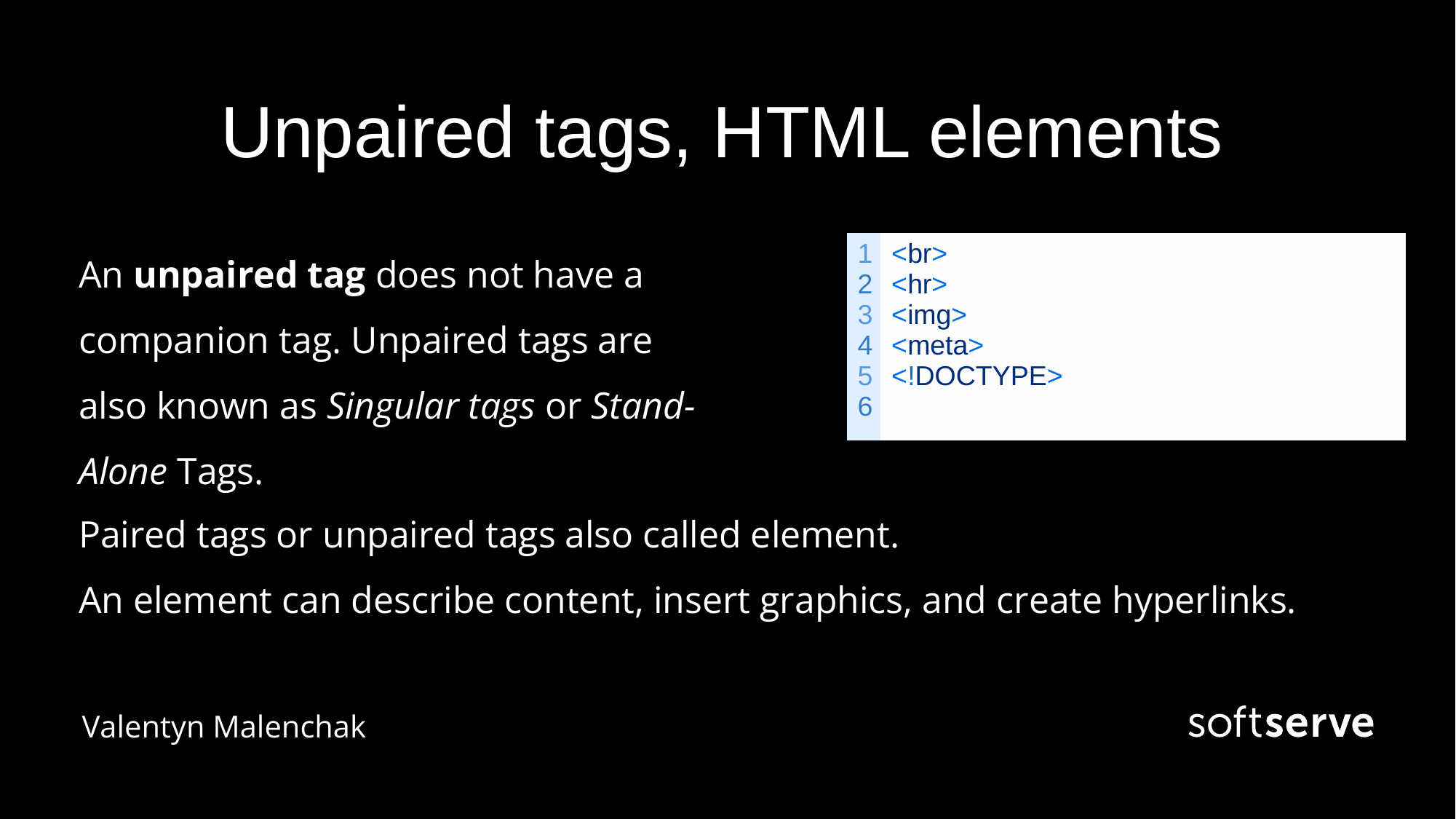

# Unpaired tags, HTML elements
An unpaired tag does not have a companion tag. Unpaired tags are also known as Singular tags or Stand-Alone Tags.
| 1 2 3 4 5 6 | <br> <hr> <img> <meta> <!DOCTYPE> |
| --- | --- |
Paired tags or unpaired tags also called element.
An element can describe content, insert graphics, and create hyperlinks.

Valentyn Malenchak